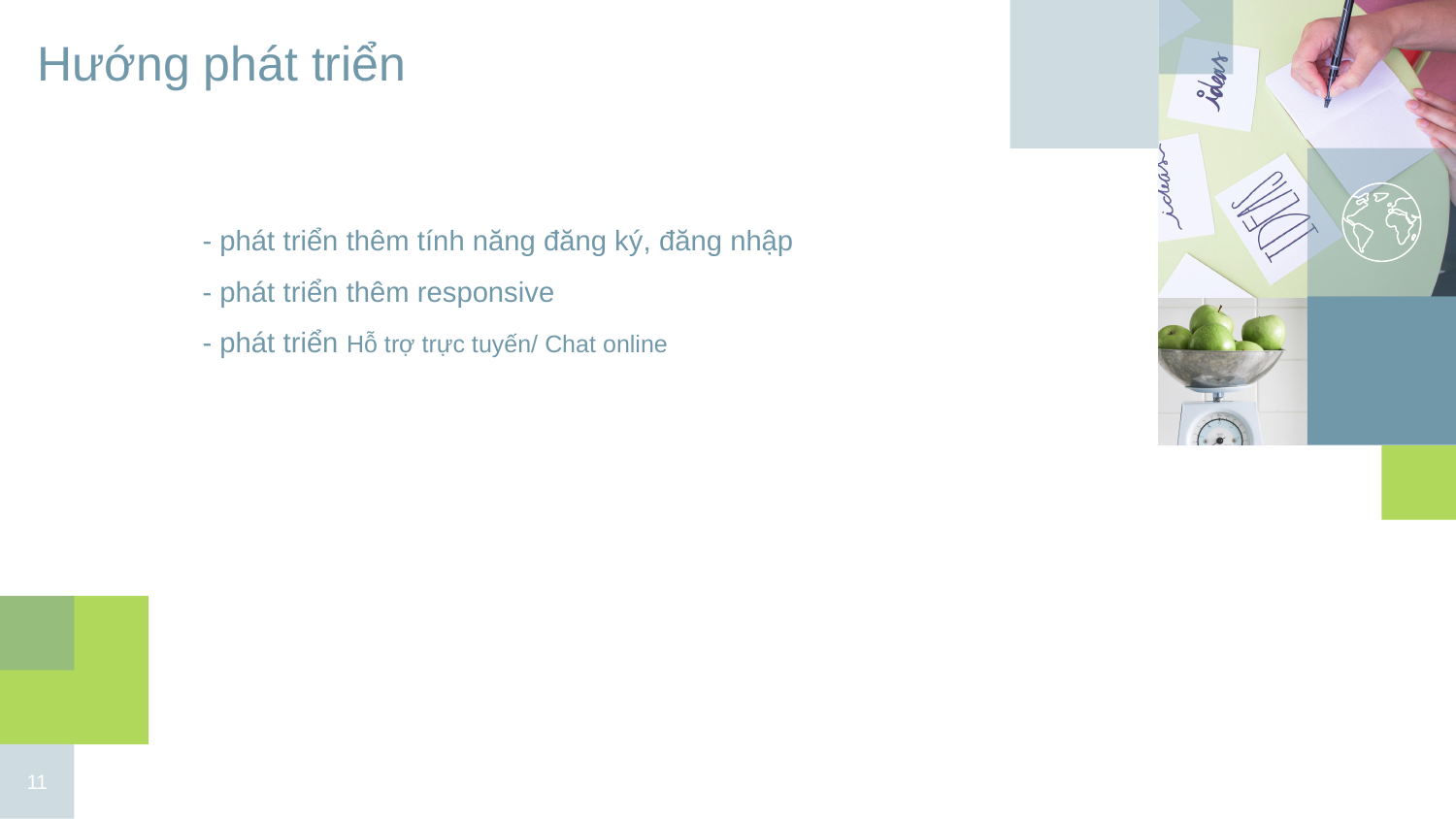

Hướng phát triển

- phát triển thêm tính năng đăng ký, đăng nhập
- phát triển thêm responsive
- phát triển Hỗ trợ trực tuyến/ Chat online

11